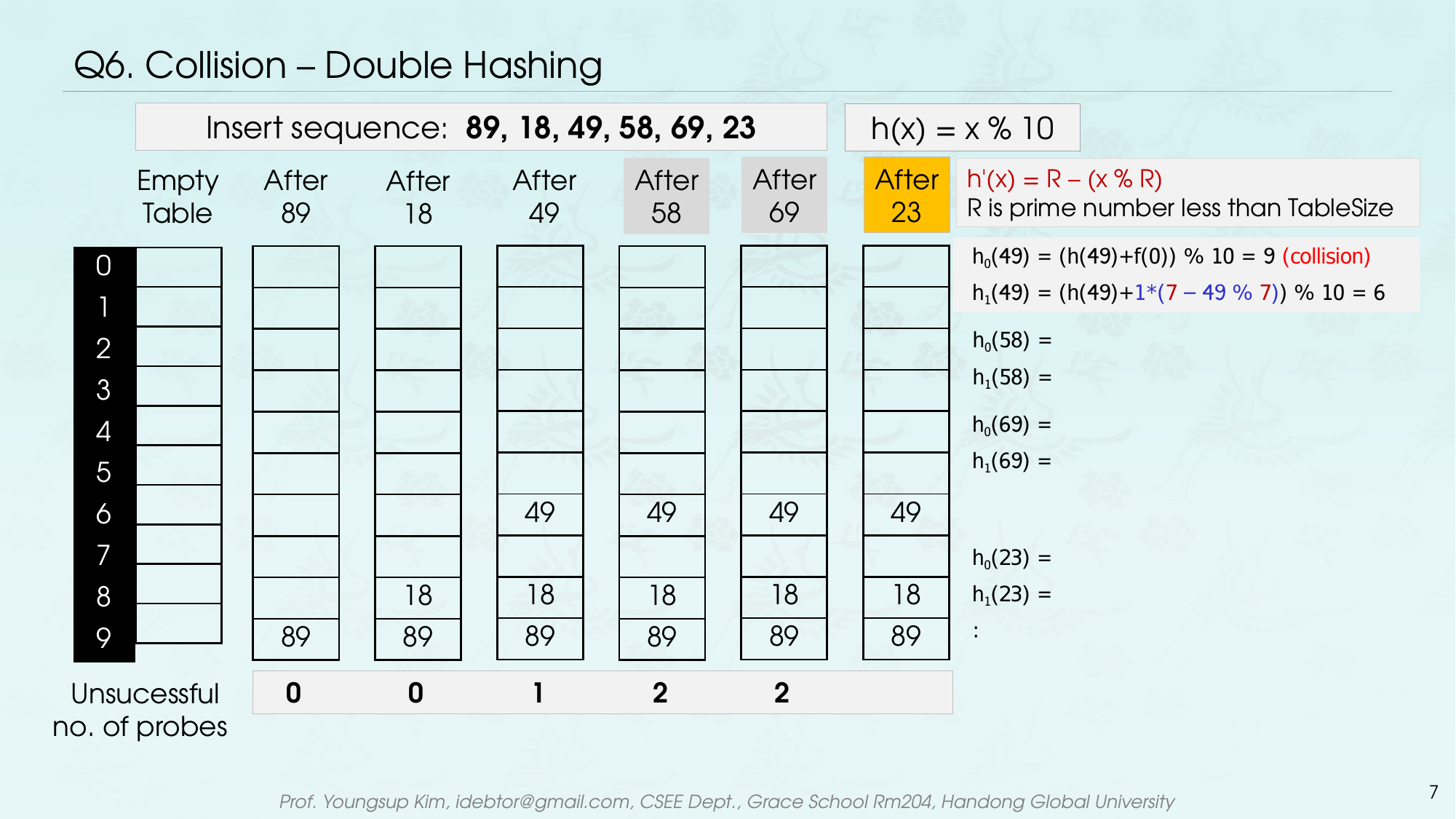

# Q6. Collision – Double Hashing
Insert sequence:  89, 18, 49, 58, 69, 23
h(x) = x % 10
After
69
After
23
After
49
Empty
Table
After
89
After
58
h'(x) = R – (x % R)
R is prime number less than TableSize
After
18
h0(49) = (h(49)+f(0)) % 10 = 9 (collision)
h1(49) = (h(49)+1*(7 – 49 % 7)) % 10 = 6
|  |
| --- |
|  |
|  |
|  |
|  |
|  |
| 49 |
|  |
| 18 |
| 89 |
|  |
| --- |
|  |
|  |
|  |
|  |
|  |
| 49 |
|  |
| 18 |
| 89 |
|  |
| --- |
|  |
|  |
|  |
|  |
|  |
| 49 |
|  |
| 18 |
| 89 |
|  |
| --- |
|  |
|  |
|  |
|  |
|  |
|  |
|  |
|  |
| 89 |
|  |
| --- |
|  |
|  |
|  |
|  |
|  |
|  |
|  |
| 18 |
| 89 |
|  |
| --- |
|  |
|  |
|  |
|  |
|  |
| 49 |
|  |
| 18 |
| 89 |
| 0 |
| --- |
| 1 |
| 2 |
| 3 |
| 4 |
| 5 |
| 6 |
| 7 |
| 8 |
| 9 |
|  |
| --- |
|  |
|  |
|  |
|  |
|  |
|  |
|  |
|  |
|  |
h0(58) =
h1(58) =
h0(69) =
h1(69) =
h0(23) =
h1(23) =
:
   0              0              1              2              2
Unsucessful
no. of probes
7